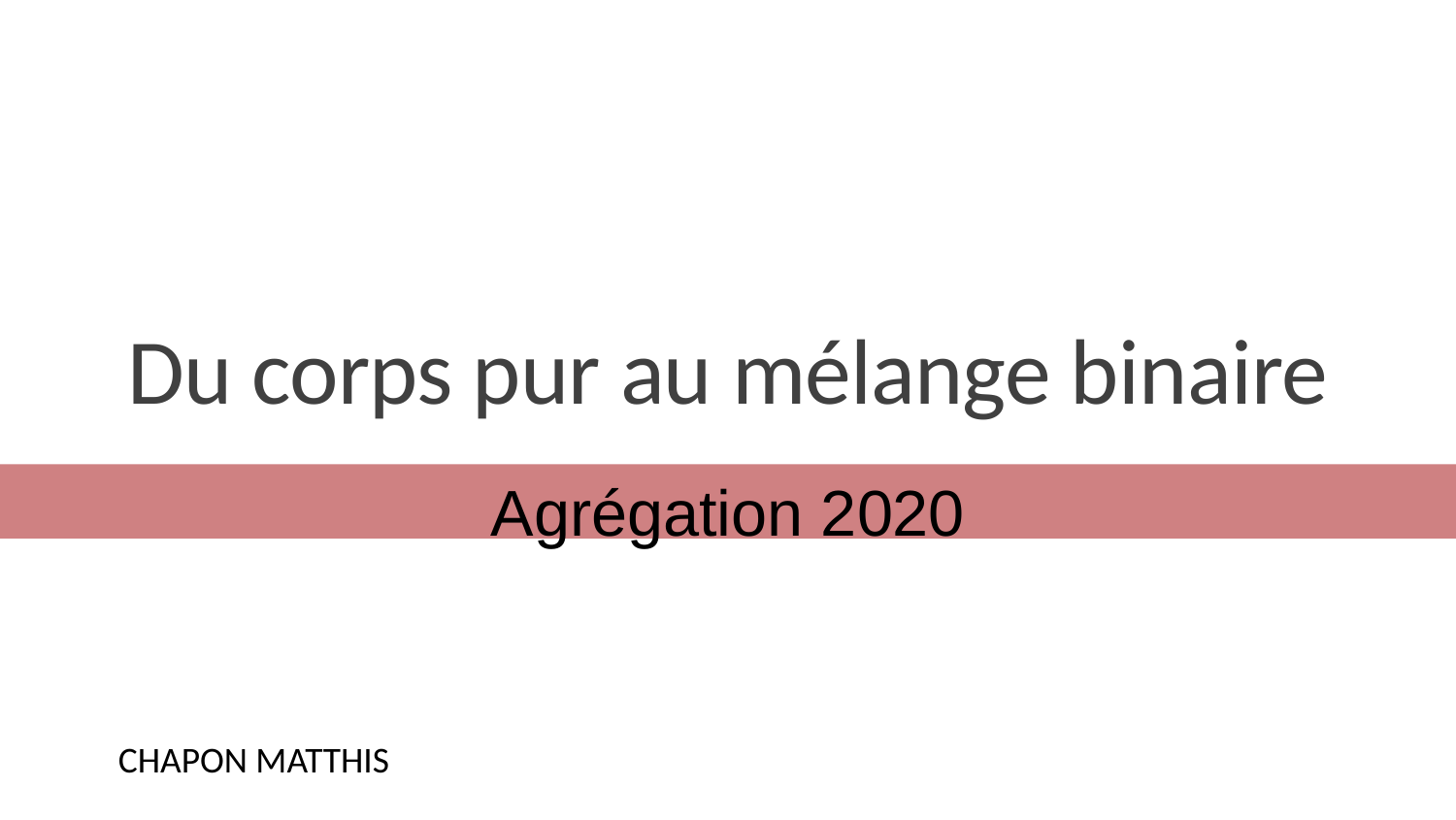

# Du corps pur au mélange binaire
Agrégation 2020
CHAPON MATTHIS
1